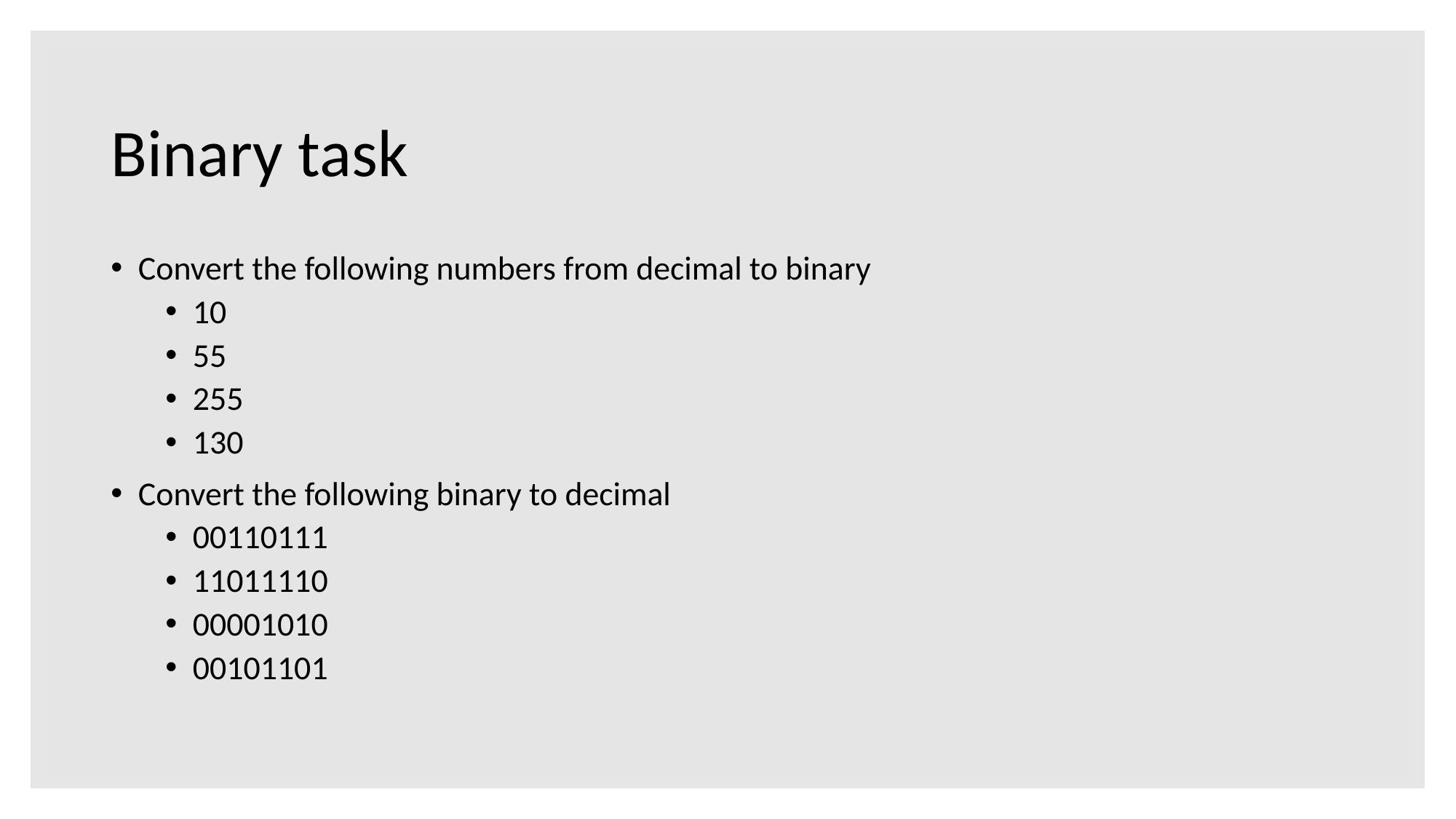

# Binary task
Convert the following numbers from decimal to binary
10
55
255
130
Convert the following binary to decimal
‭00110111‬
‭11011110‬
0000‭1010‬
‭00101101‬